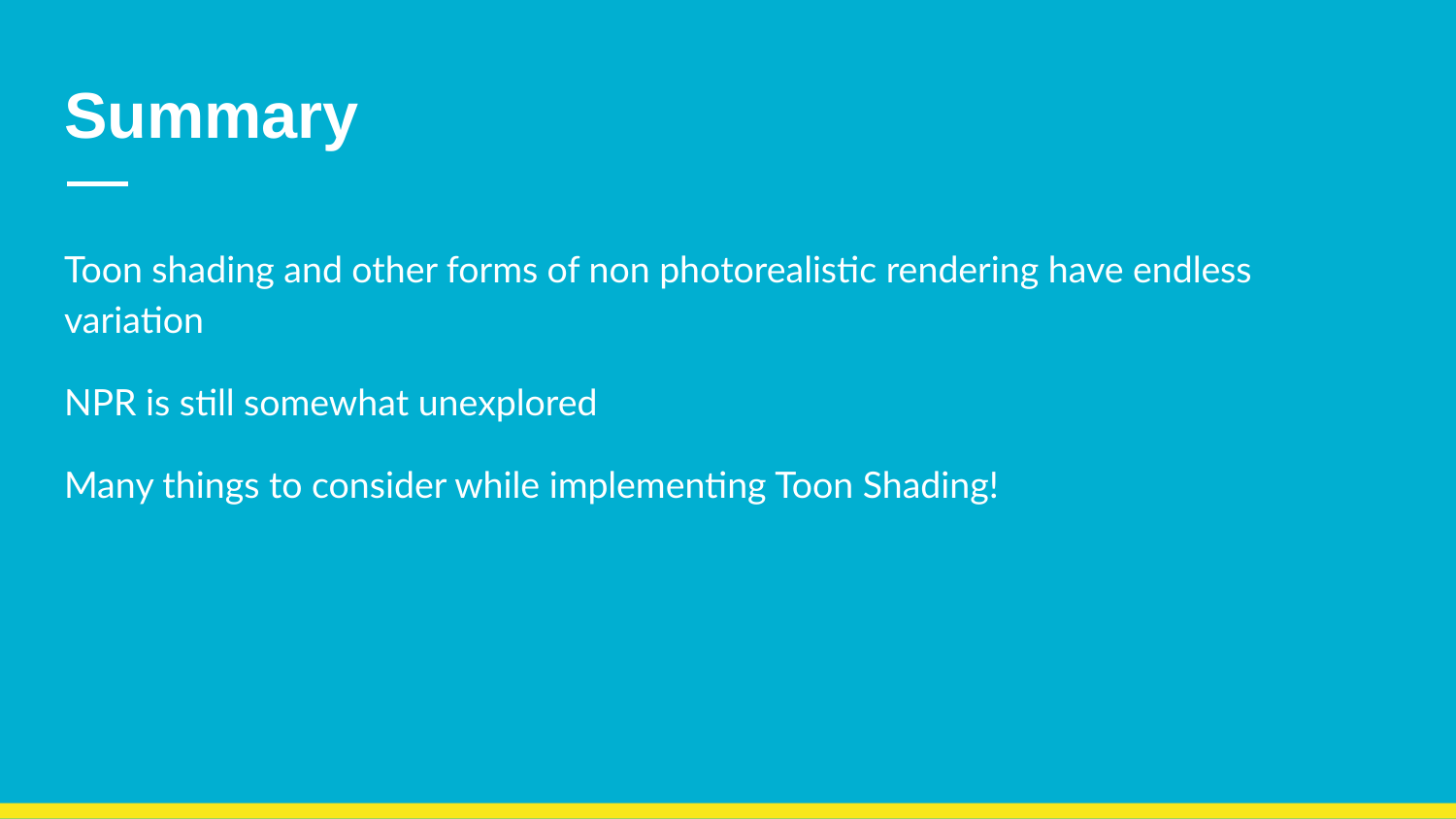

# Summary
Toon shading and other forms of non photorealistic rendering have endless variation
NPR is still somewhat unexplored
Many things to consider while implementing Toon Shading!